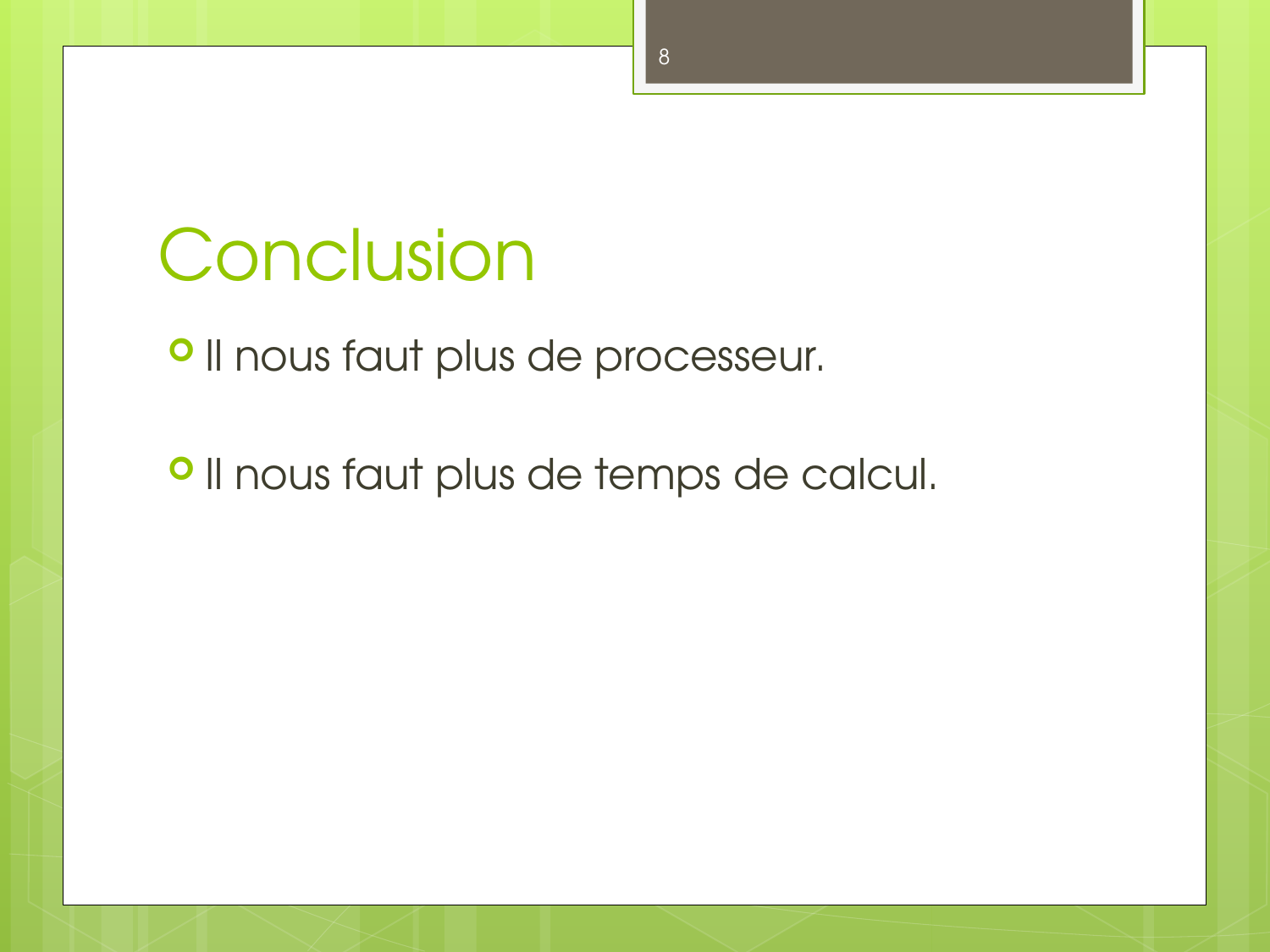

8
# Conclusion
Il nous faut plus de processeur.

Il nous faut plus de temps de calcul.